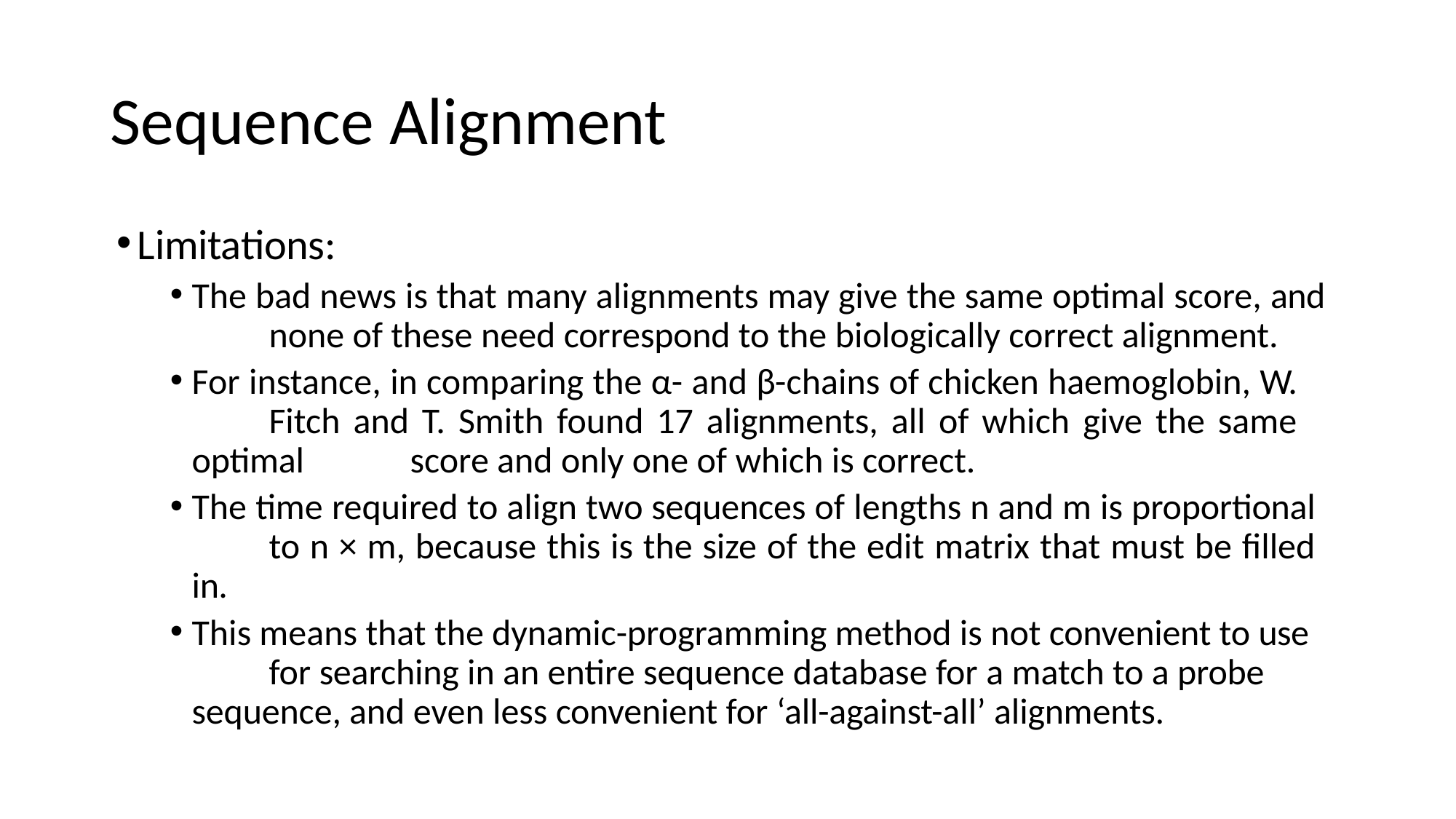

# Sequence Alignment
Limitations:
The bad news is that many alignments may give the same optimal score, and 	none of these need correspond to the biologically correct alignment.
For instance, in comparing the α- and β-chains of chicken haemoglobin, W. 	Fitch and T. Smith found 17 alignments, all of which give the same optimal 	score and only one of which is correct.
The time required to align two sequences of lengths n and m is proportional 	to n × m, because this is the size of the edit matrix that must be filled in.
This means that the dynamic-programming method is not convenient to use 	for searching in an entire sequence database for a match to a probe 	sequence, and even less convenient for ‘all-against-all’ alignments.